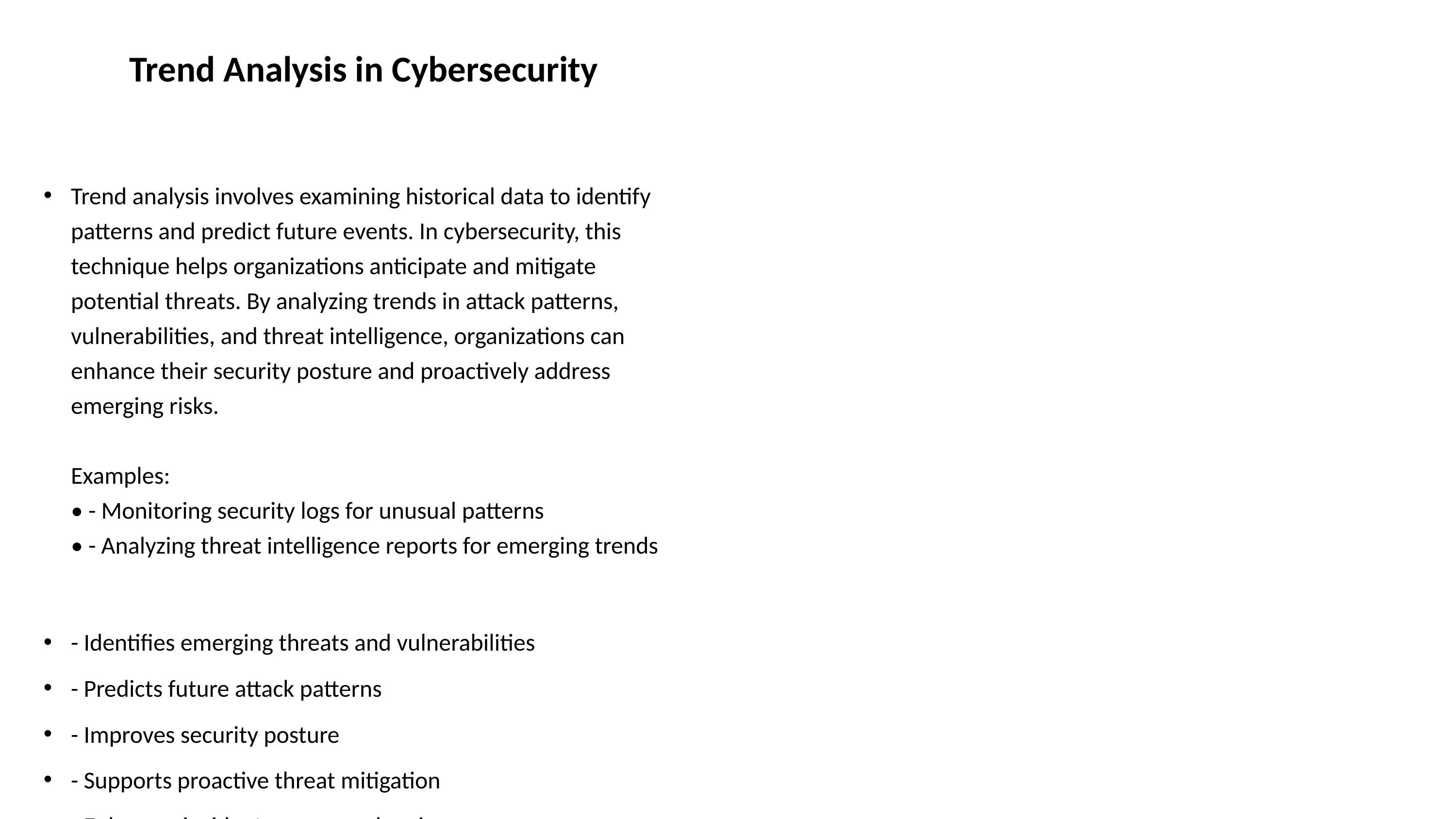

# Trend Analysis in Cybersecurity

Trend analysis involves examining historical data to identify patterns and predict future events. In cybersecurity, this technique helps organizations anticipate and mitigate potential threats. By analyzing trends in attack patterns, vulnerabilities, and threat intelligence, organizations can enhance their security posture and proactively address emerging risks.
Examples:
• - Monitoring security logs for unusual patterns
• - Analyzing threat intelligence reports for emerging trends

- Identifies emerging threats and vulnerabilities
- Predicts future attack patterns
- Improves security posture
- Supports proactive threat mitigation
- Enhances incident response planning